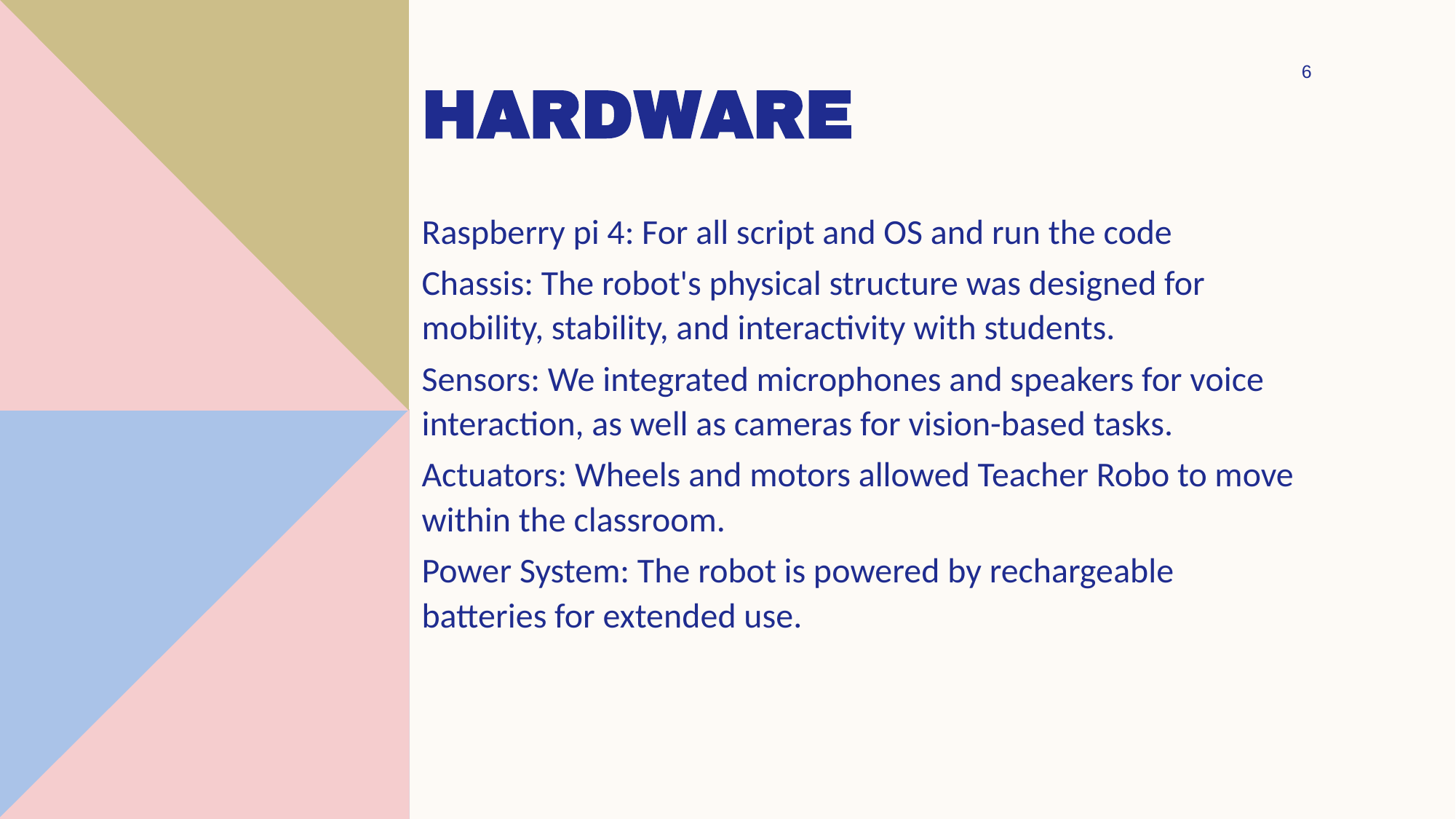

# HARDWARE
6
Raspberry pi 4: For all script and OS and run the code
Chassis: The robot's physical structure was designed for mobility, stability, and interactivity with students.
Sensors: We integrated microphones and speakers for voice interaction, as well as cameras for vision-based tasks.
Actuators: Wheels and motors allowed Teacher Robo to move within the classroom.
Power System: The robot is powered by rechargeable batteries for extended use.